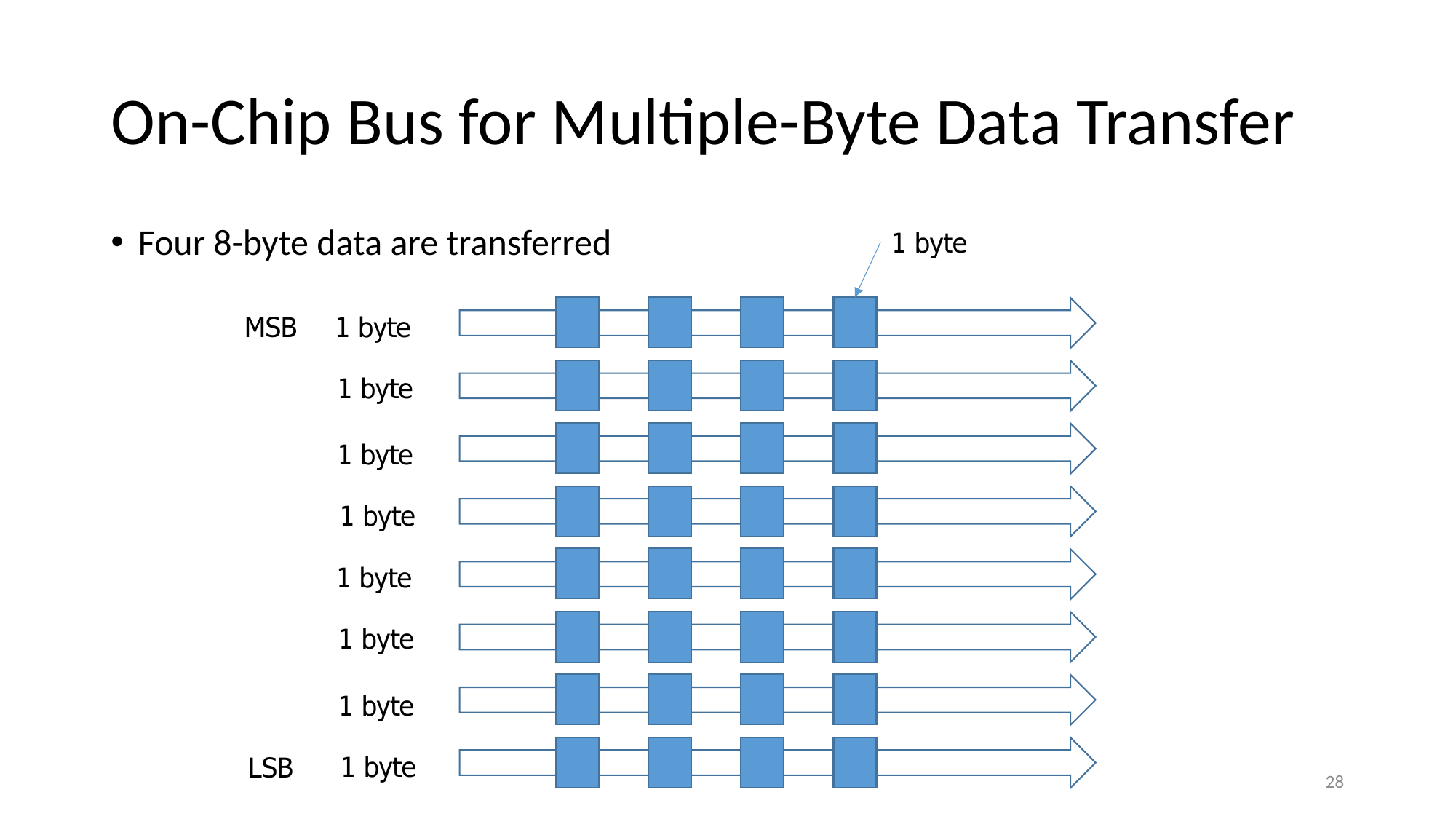

# On-Chip Bus for Multiple-Byte Data Transfer
Four 8-byte data are transferred
1 byte

1 byte

1 byte

1 byte

1 byte

1 byte

1 byte

1 byte

1 byte
MSB

LSB
28